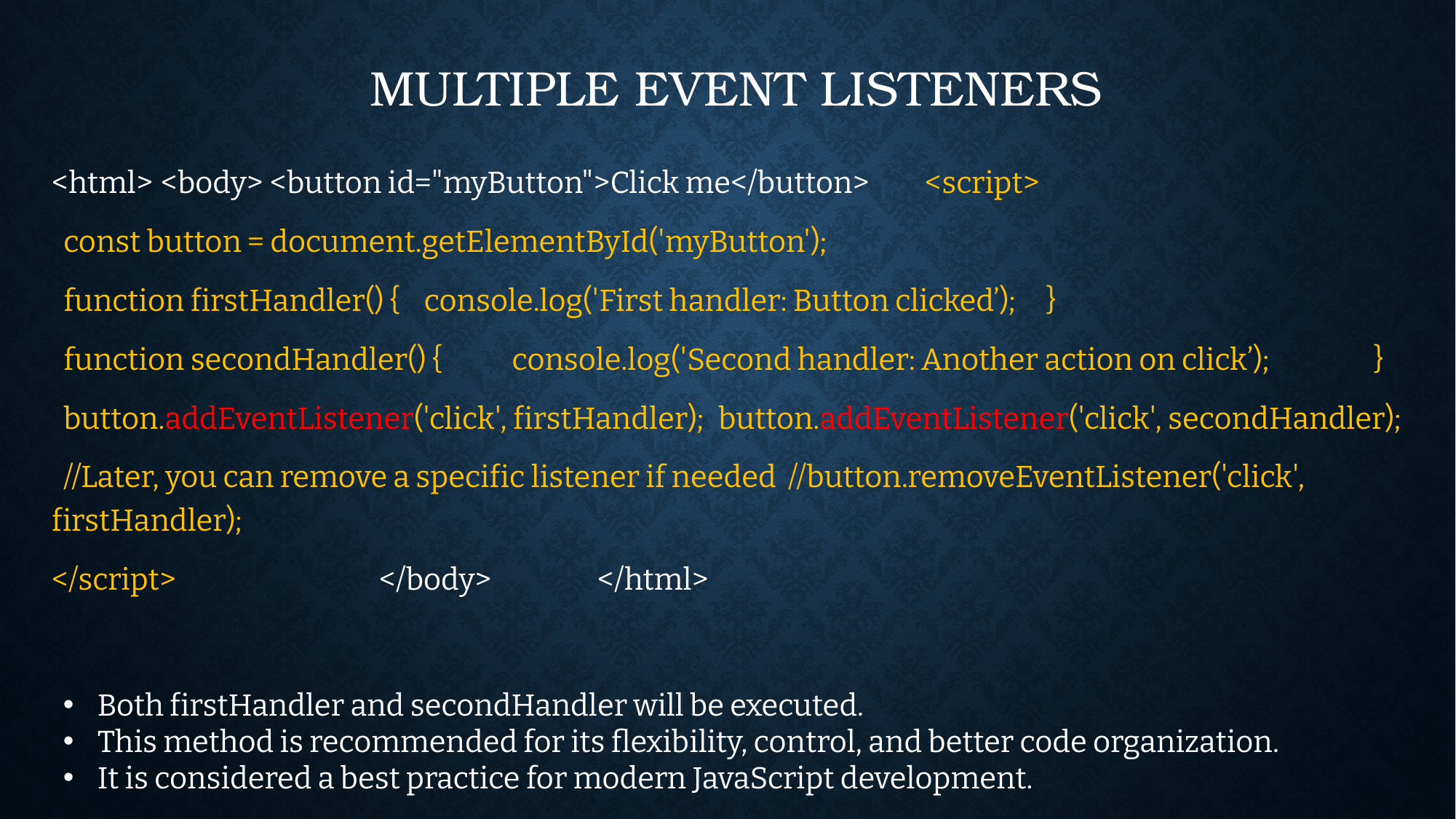

# multiple event listeners
<html>	<body>	<button id="myButton">Click me</button>	<script>
  const button = document.getElementById('myButton');
  function firstHandler() {    console.log('First handler: Button clicked’);	  }
  function secondHandler() {	    console.log('Second handler: Another action on click’);	  }
  button.addEventListener('click', firstHandler);	  button.addEventListener('click', secondHandler);
  //Later, you can remove a specific listener if needed  //button.removeEventListener('click', firstHandler);
</script>		</body>	</html>
Both firstHandler and secondHandler will be executed.
This method is recommended for its flexibility, control, and better code organization.
It is considered a best practice for modern JavaScript development.